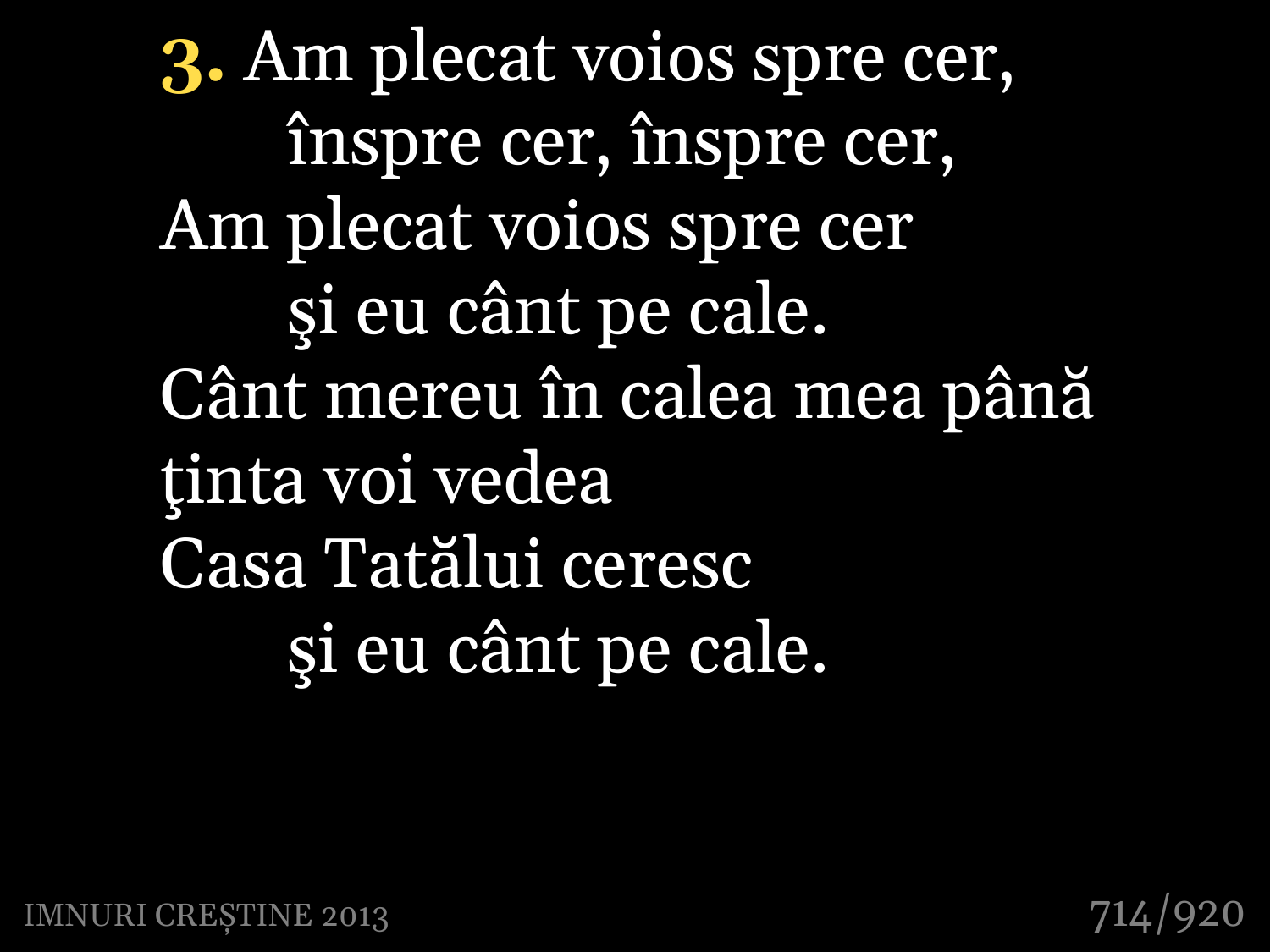

3. Am plecat voios spre cer,
	înspre cer, înspre cer,
Am plecat voios spre cer
	şi eu cânt pe cale.
Cânt mereu în calea mea până 	ţinta voi vedea
Casa Tatălui ceresc
	şi eu cânt pe cale.
714/920
IMNURI CREȘTINE 2013